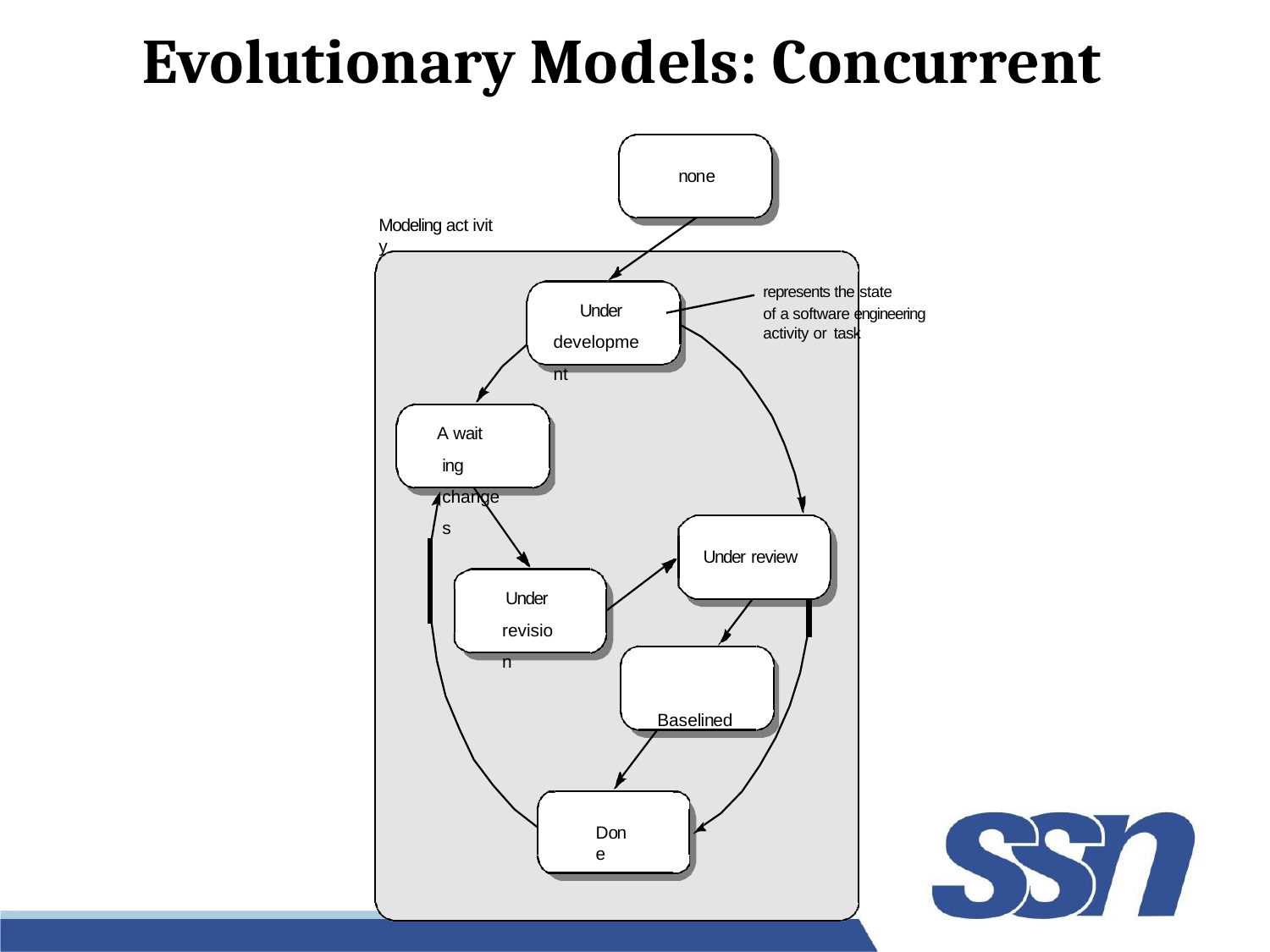

# Evolutionary Models: Concurrent

none
Modeling act ivit y

represents the state
of a software engineering  activity or task
Under  development
A wait ing  changes
Under review
Under  revision

Baselined
Done